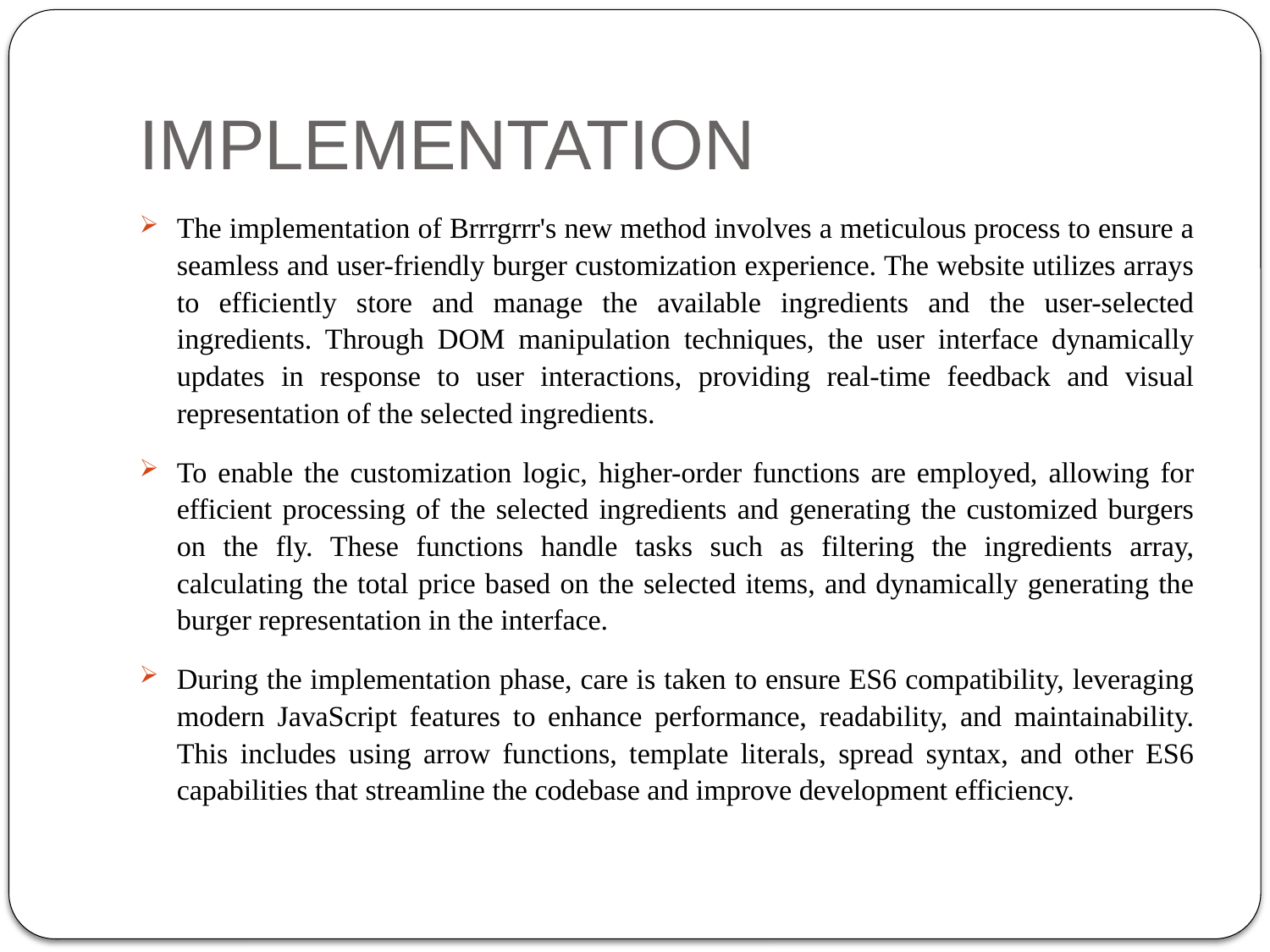

# IMPLEMENTATION
The implementation of Brrrgrrr's new method involves a meticulous process to ensure a seamless and user-friendly burger customization experience. The website utilizes arrays to efficiently store and manage the available ingredients and the user-selected ingredients. Through DOM manipulation techniques, the user interface dynamically updates in response to user interactions, providing real-time feedback and visual representation of the selected ingredients.
To enable the customization logic, higher-order functions are employed, allowing for efficient processing of the selected ingredients and generating the customized burgers on the fly. These functions handle tasks such as filtering the ingredients array, calculating the total price based on the selected items, and dynamically generating the burger representation in the interface.
During the implementation phase, care is taken to ensure ES6 compatibility, leveraging modern JavaScript features to enhance performance, readability, and maintainability. This includes using arrow functions, template literals, spread syntax, and other ES6 capabilities that streamline the codebase and improve development efficiency.